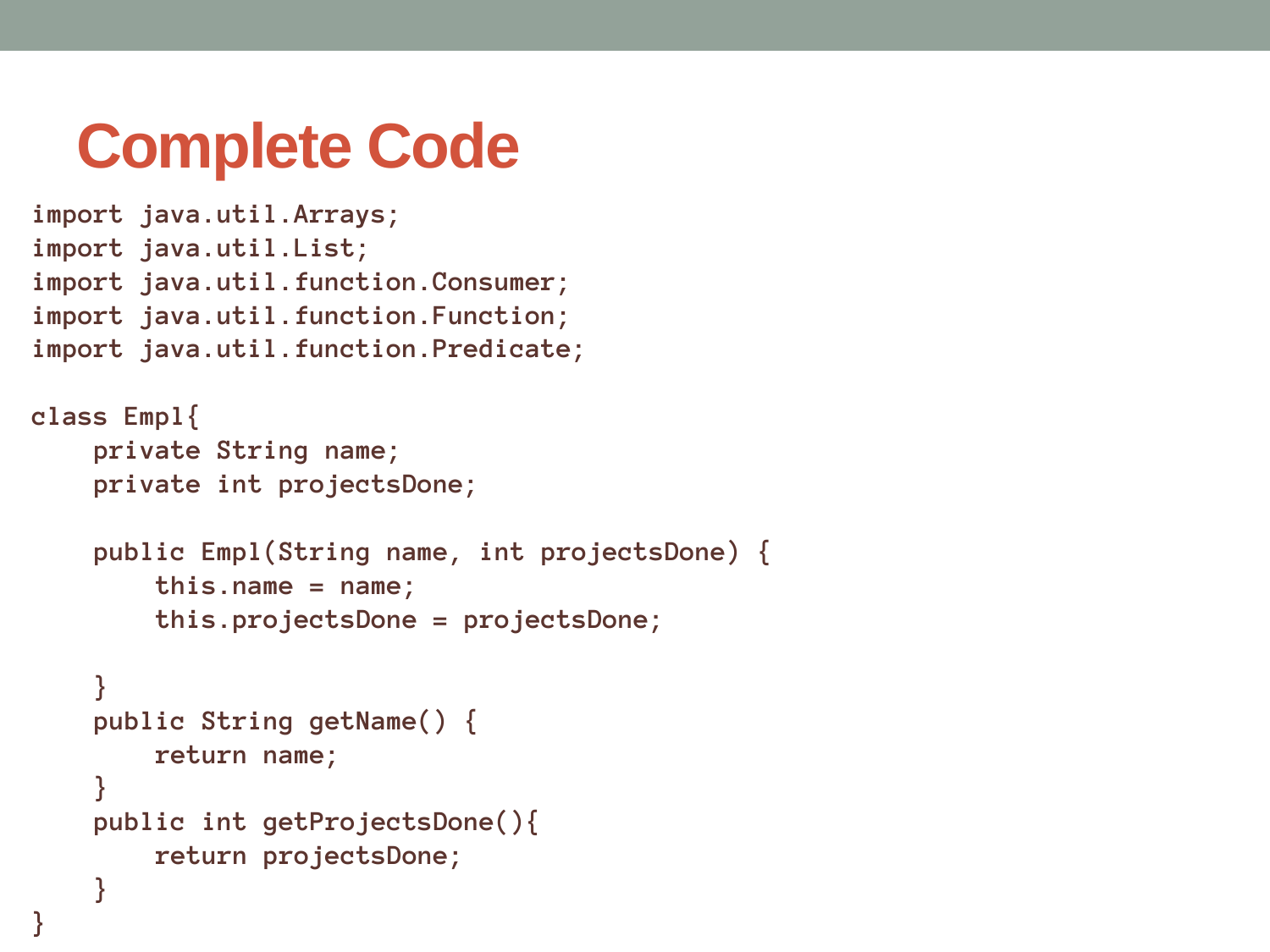

# Complete Code
import java.util.Arrays;
import java.util.List;
import java.util.function.Consumer;
import java.util.function.Function;
import java.util.function.Predicate;

class Empl{
    private String name;
    private int projectsDone;

    public Empl(String name, int projectsDone) {
        this.name = name;
        this.projectsDone = projectsDone;

    }
    public String getName() {
        return name;
    }
    public int getProjectsDone(){
        return projectsDone;
    }
}